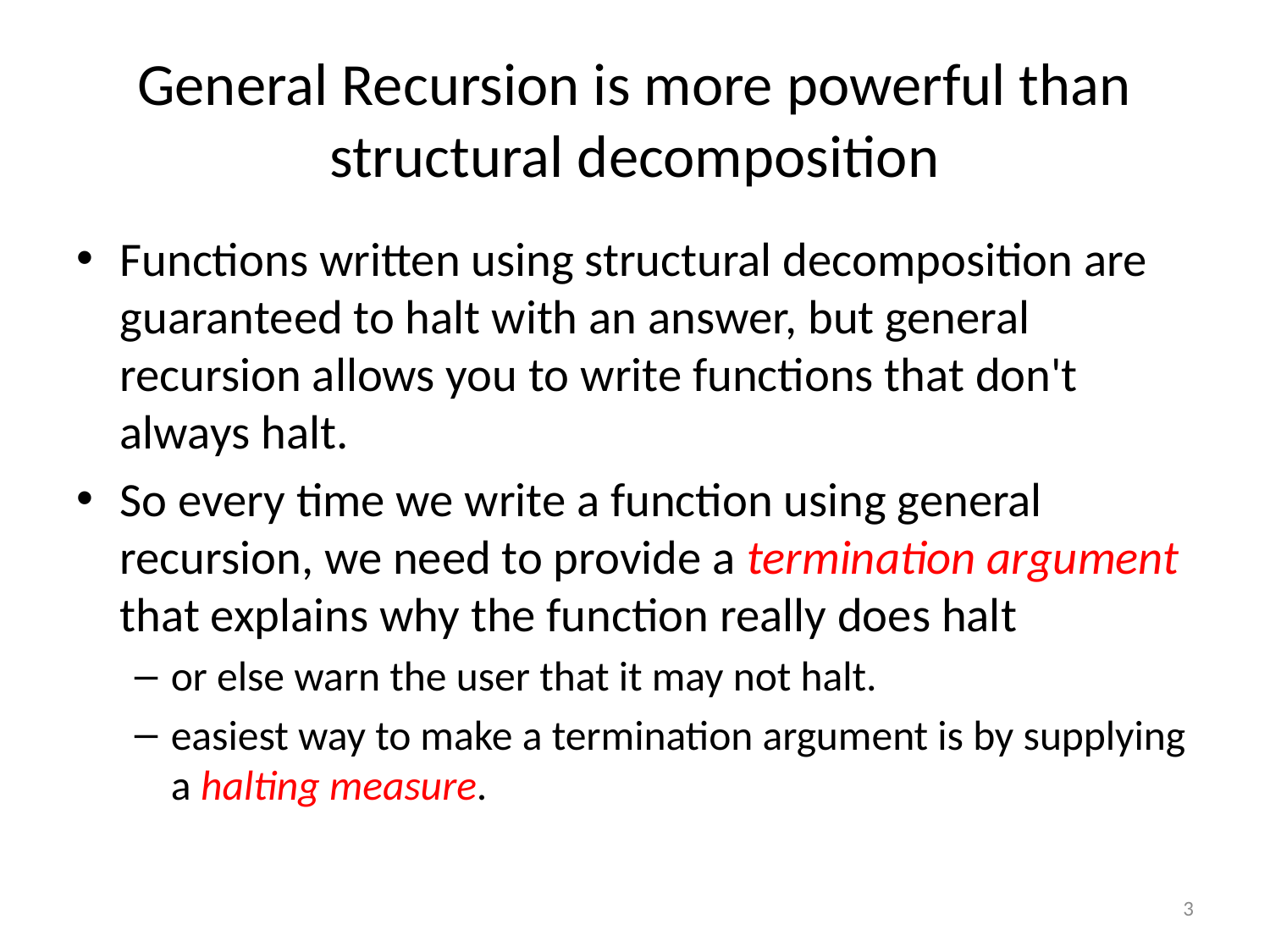

# General Recursion is more powerful than structural decomposition
Functions written using structural decomposition are guaranteed to halt with an answer, but general recursion allows you to write functions that don't always halt.
So every time we write a function using general recursion, we need to provide a termination argument that explains why the function really does halt
or else warn the user that it may not halt.
easiest way to make a termination argument is by supplying a halting measure.

3